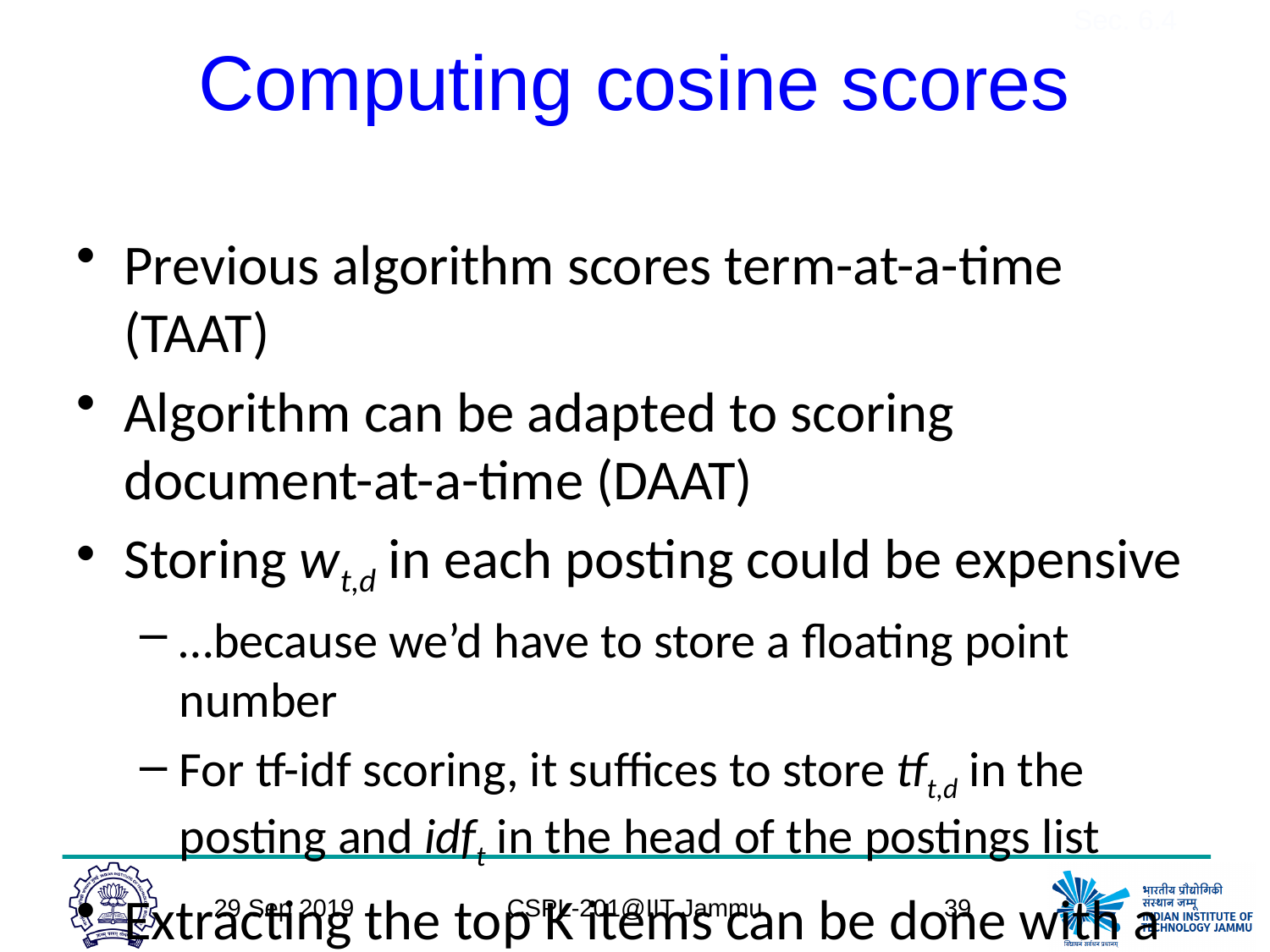

# Computing cosine scores
Sec. 6.4
Previous algorithm scores term-at-a-time (TAAT)
Algorithm can be adapted to scoring document-at-a-time (DAAT)
Storing wt,d in each posting could be expensive
…because we’d have to store a floating point number
For tf-idf scoring, it suffices to store tft,d in the posting and idft in the head of the postings list
Extracting the top K items can be done with a priority queue (e.g., a heap)
29 Sep 2019
CSPL-201@IIT Jammu
39